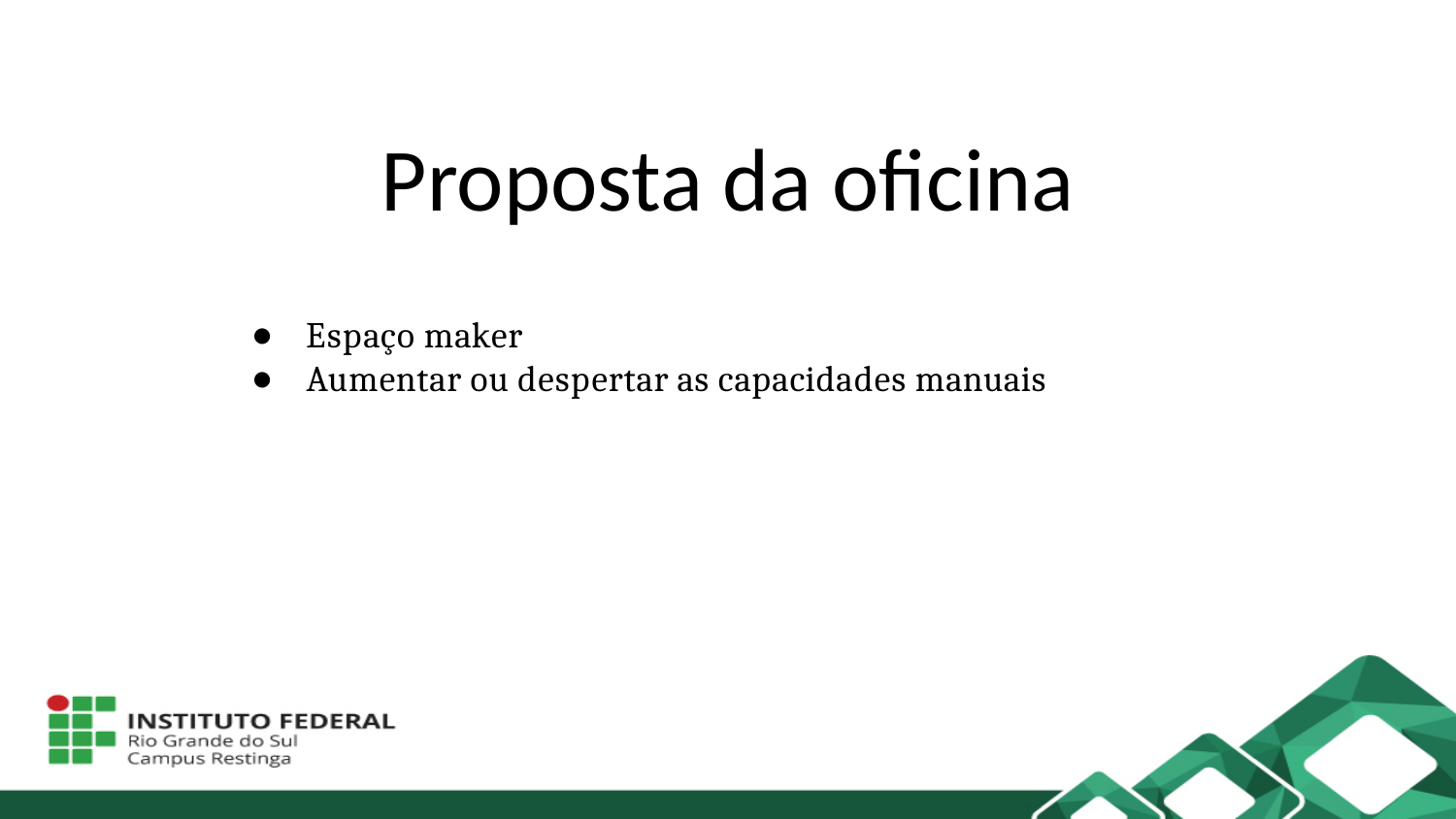

# Proposta da oficina
Espaço maker
Aumentar ou despertar as capacidades manuais